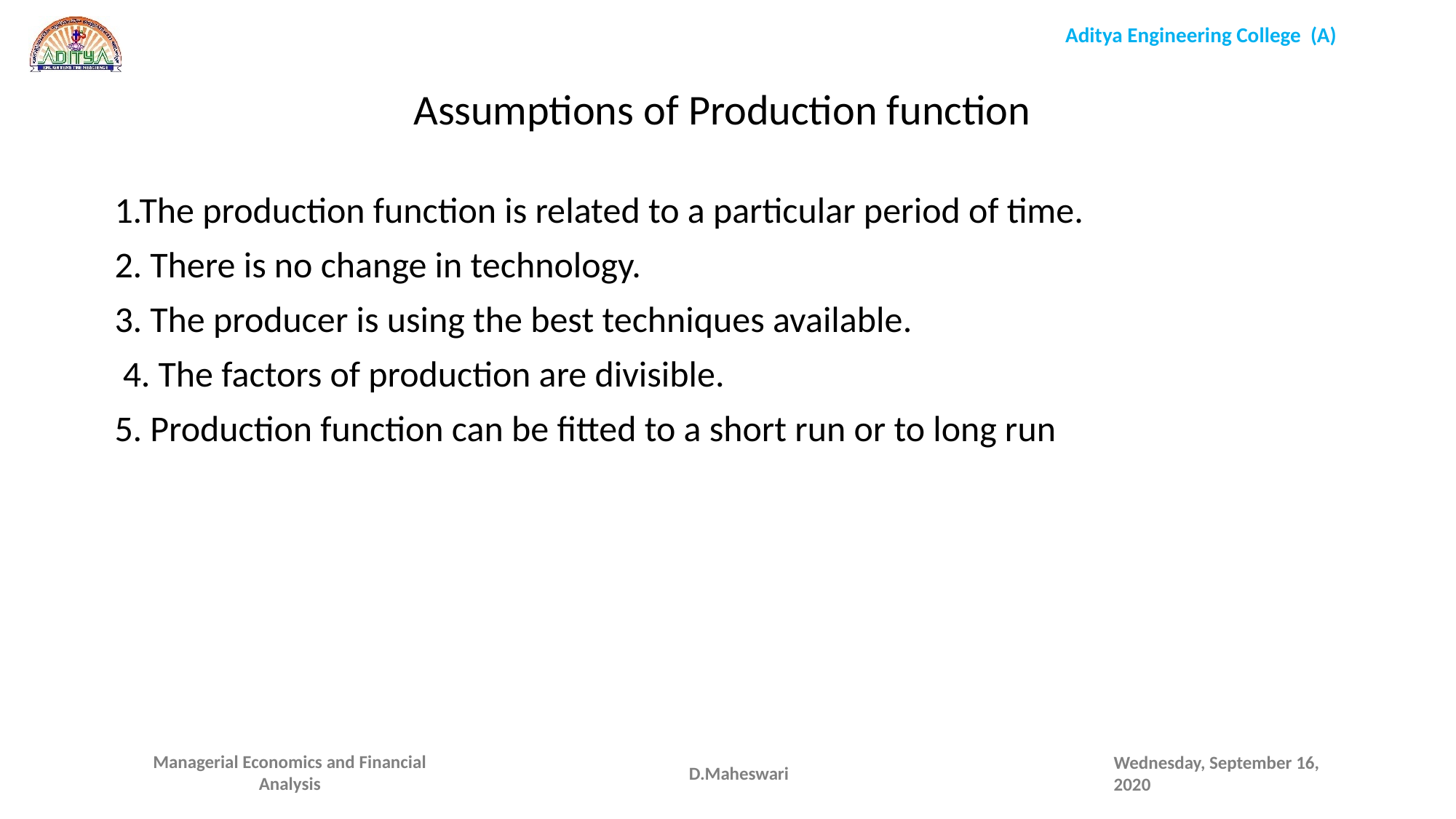

Assumptions of Production function
1.The production function is related to a particular period of time.
2. There is no change in technology.
3. The producer is using the best techniques available.
 4. The factors of production are divisible.
5. Production function can be fitted to a short run or to long run
D.Maheswari
Wednesday, September 16, 2020